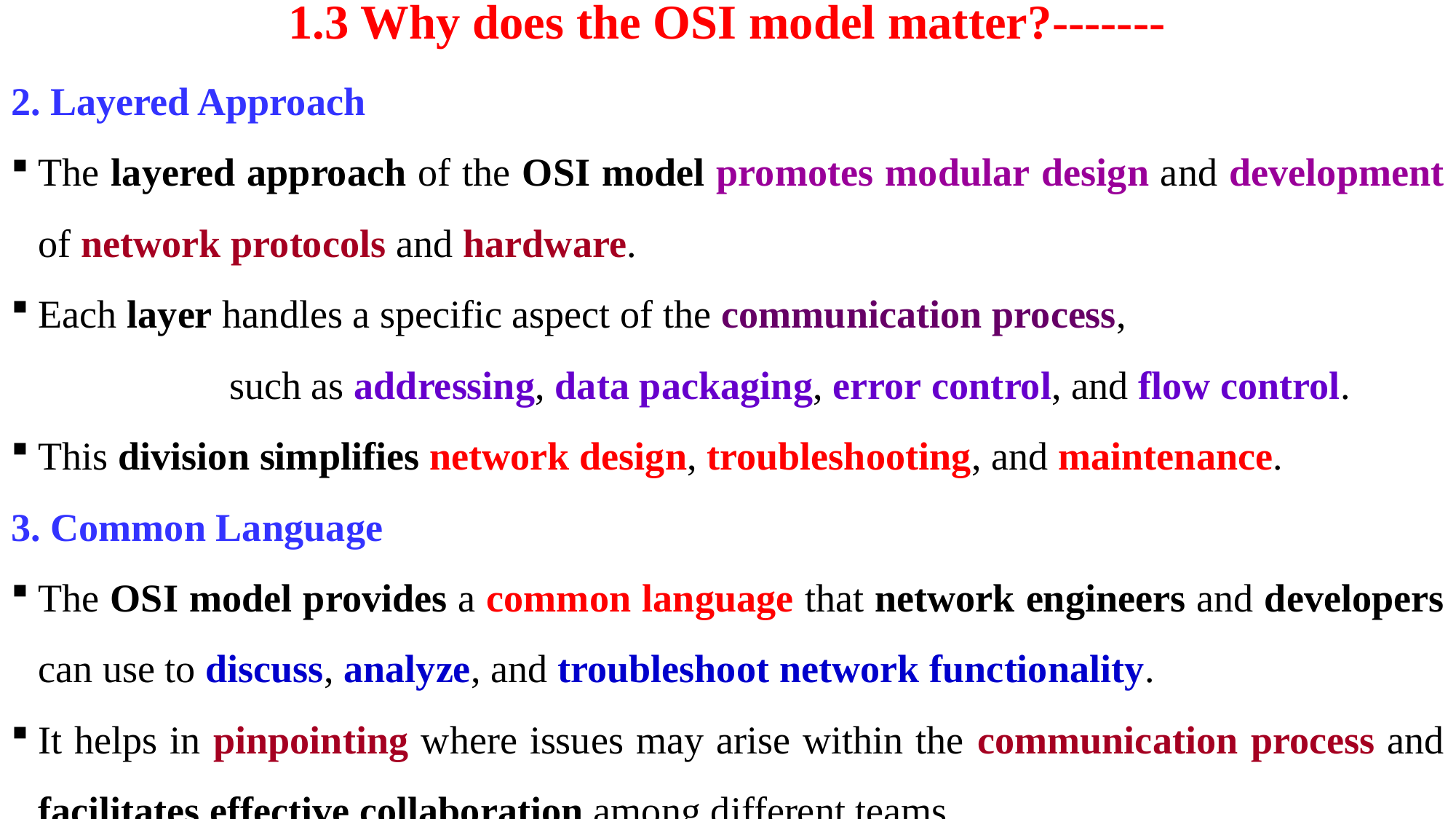

# 1.3 Why does the OSI model matter?-------
2. Layered Approach
The layered approach of the OSI model promotes modular design and development of network protocols and hardware.
Each layer handles a specific aspect of the communication process,
		such as addressing, data packaging, error control, and flow control.
This division simplifies network design, troubleshooting, and maintenance.
3. Common Language
The OSI model provides a common language that network engineers and developers can use to discuss, analyze, and troubleshoot network functionality.
It helps in pinpointing where issues may arise within the communication process and facilitates effective collaboration among different teams.
32